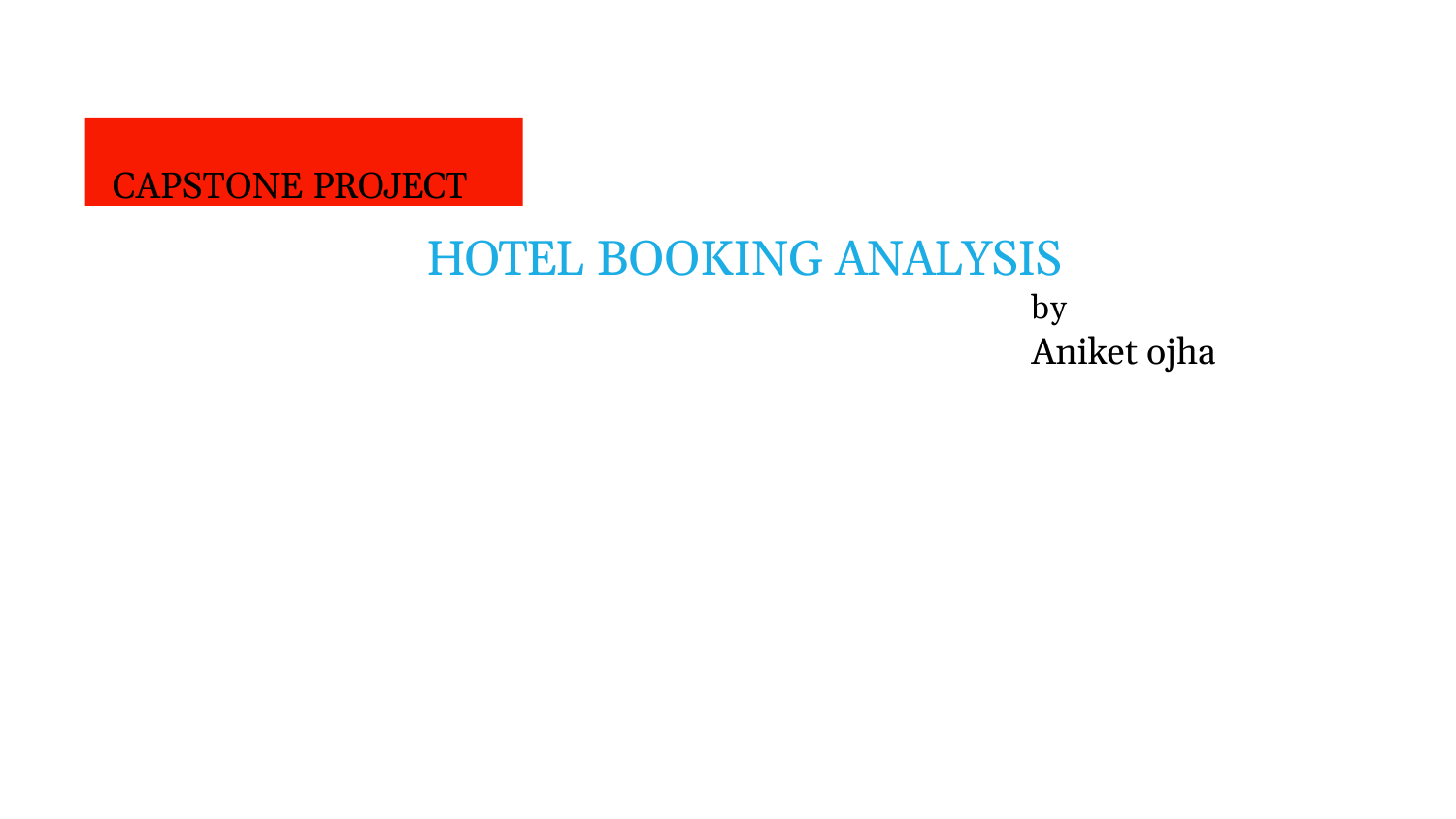

CAPSTONE PROJECT
# HOTEL BOOKING ANALYSIS
by
Aniket ojha